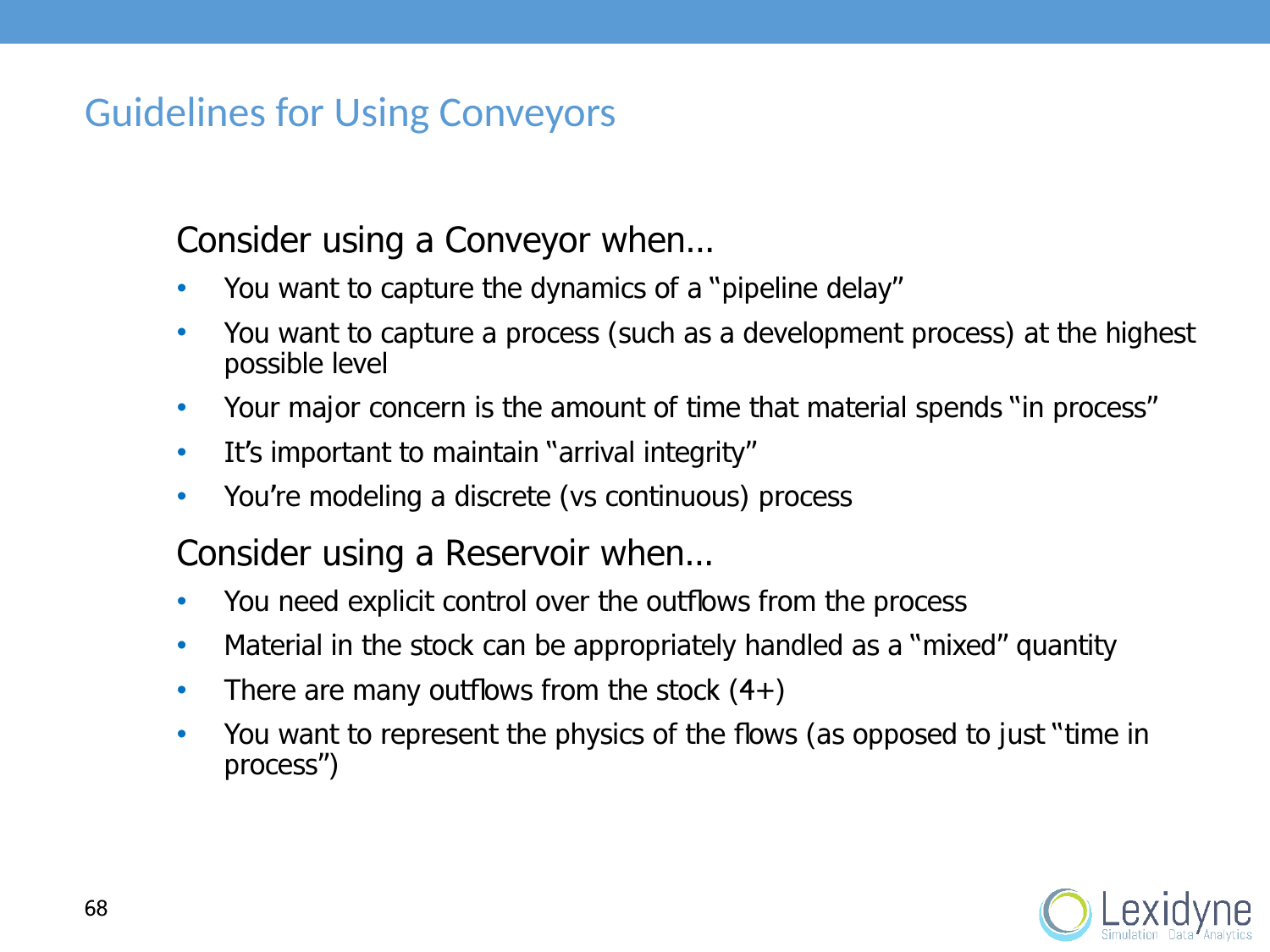

# Guidelines for Using Conveyors
Consider using a Conveyor when…
You want to capture the dynamics of a “pipeline delay”
You want to capture a process (such as a development process) at the highest possible level
Your major concern is the amount of time that material spends “in process”
It’s important to maintain “arrival integrity”
You’re modeling a discrete (vs continuous) process
Consider using a Reservoir when…
You need explicit control over the outflows from the process
Material in the stock can be appropriately handled as a “mixed” quantity
There are many outflows from the stock (4+)
You want to represent the physics of the flows (as opposed to just “time in process”)
68